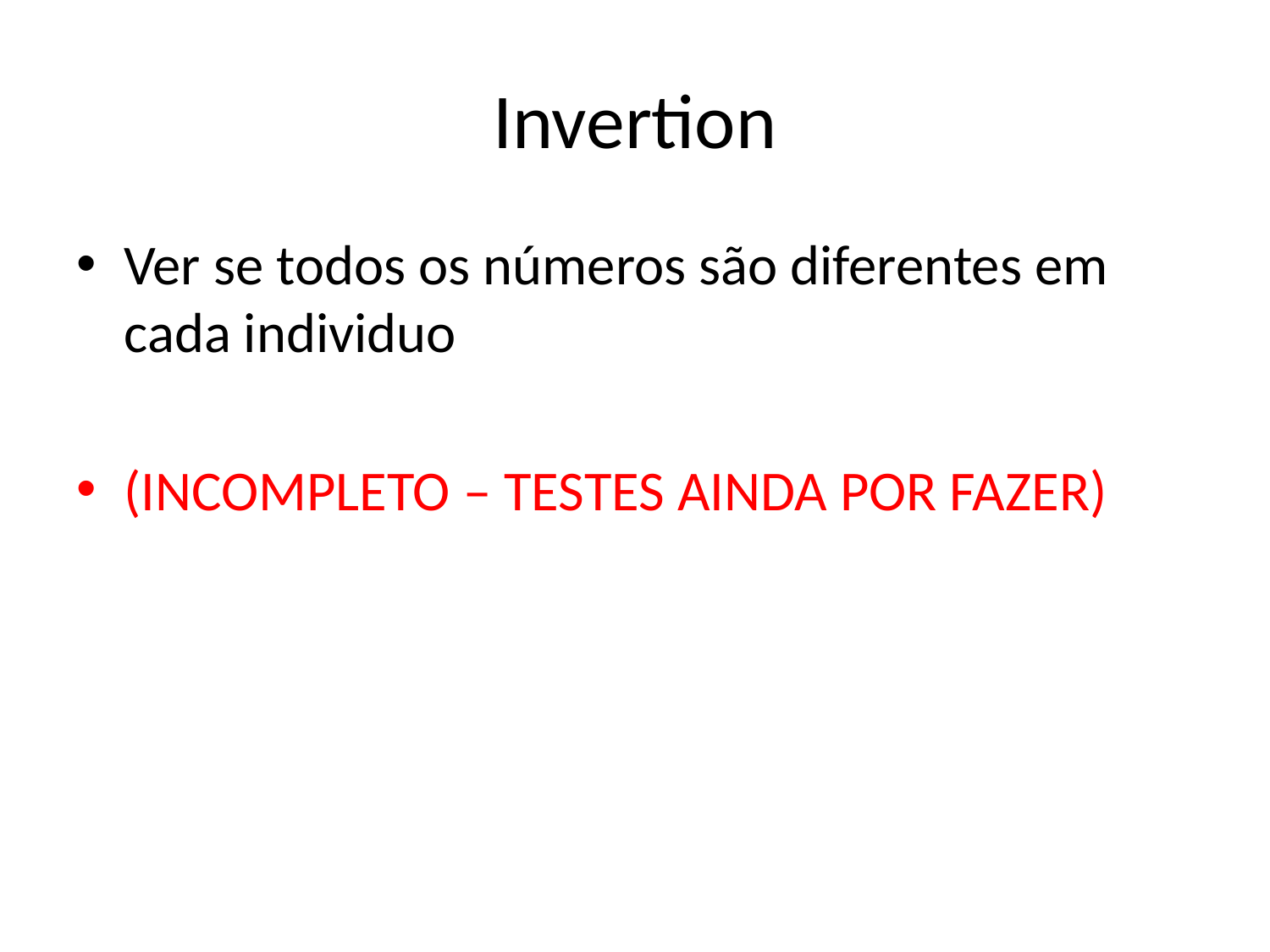

# Invertion
Ver se todos os números são diferentes em cada individuo

(INCOMPLETO – TESTES AINDA POR FAZER)